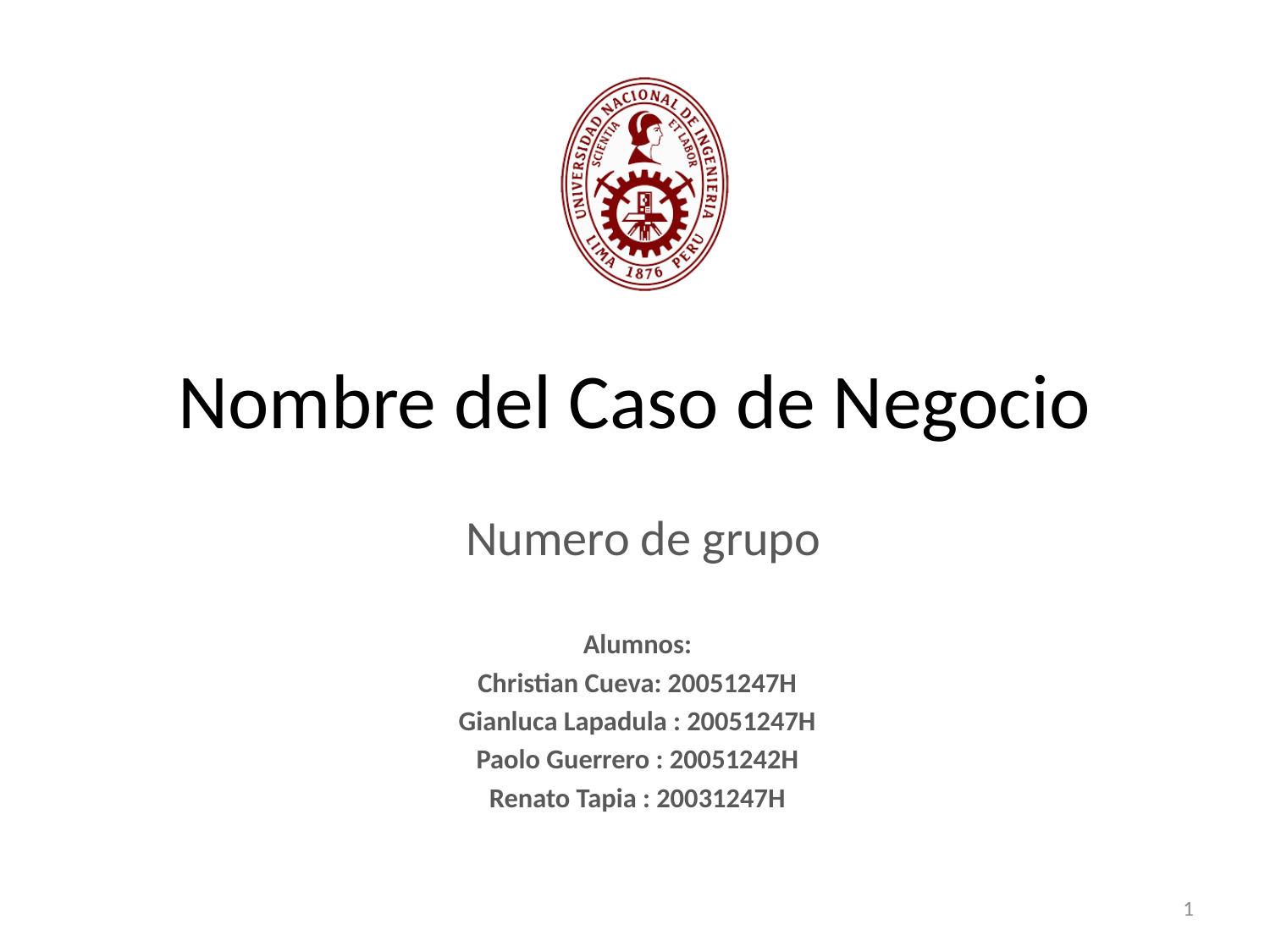

# Nombre del Caso de Negocio
Numero de grupo
1